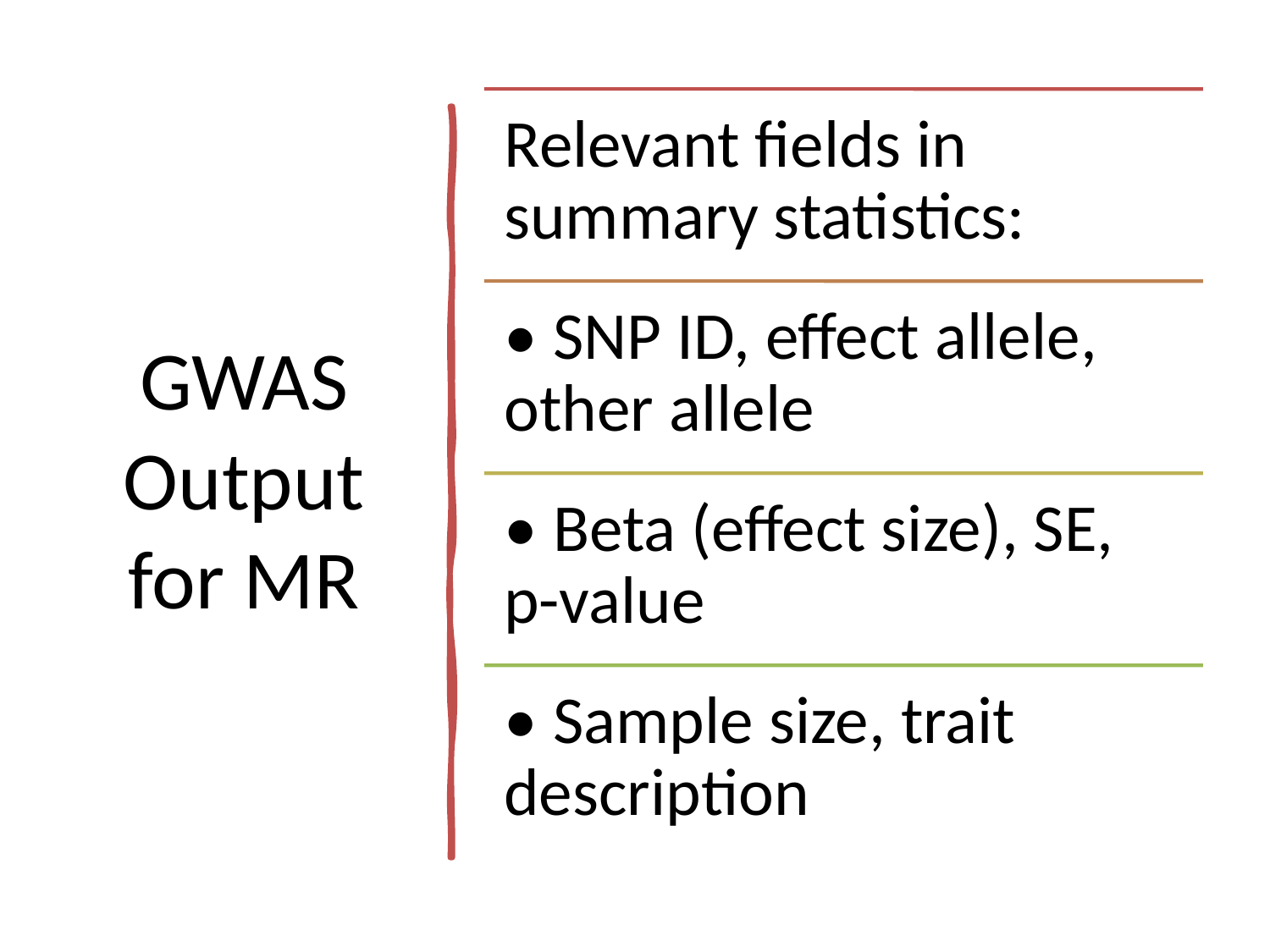

Relevant fields in summary statistics:
• SNP ID, effect allele, other allele
• Beta (effect size), SE, p-value
• Sample size, trait description
# GWAS Output for MR